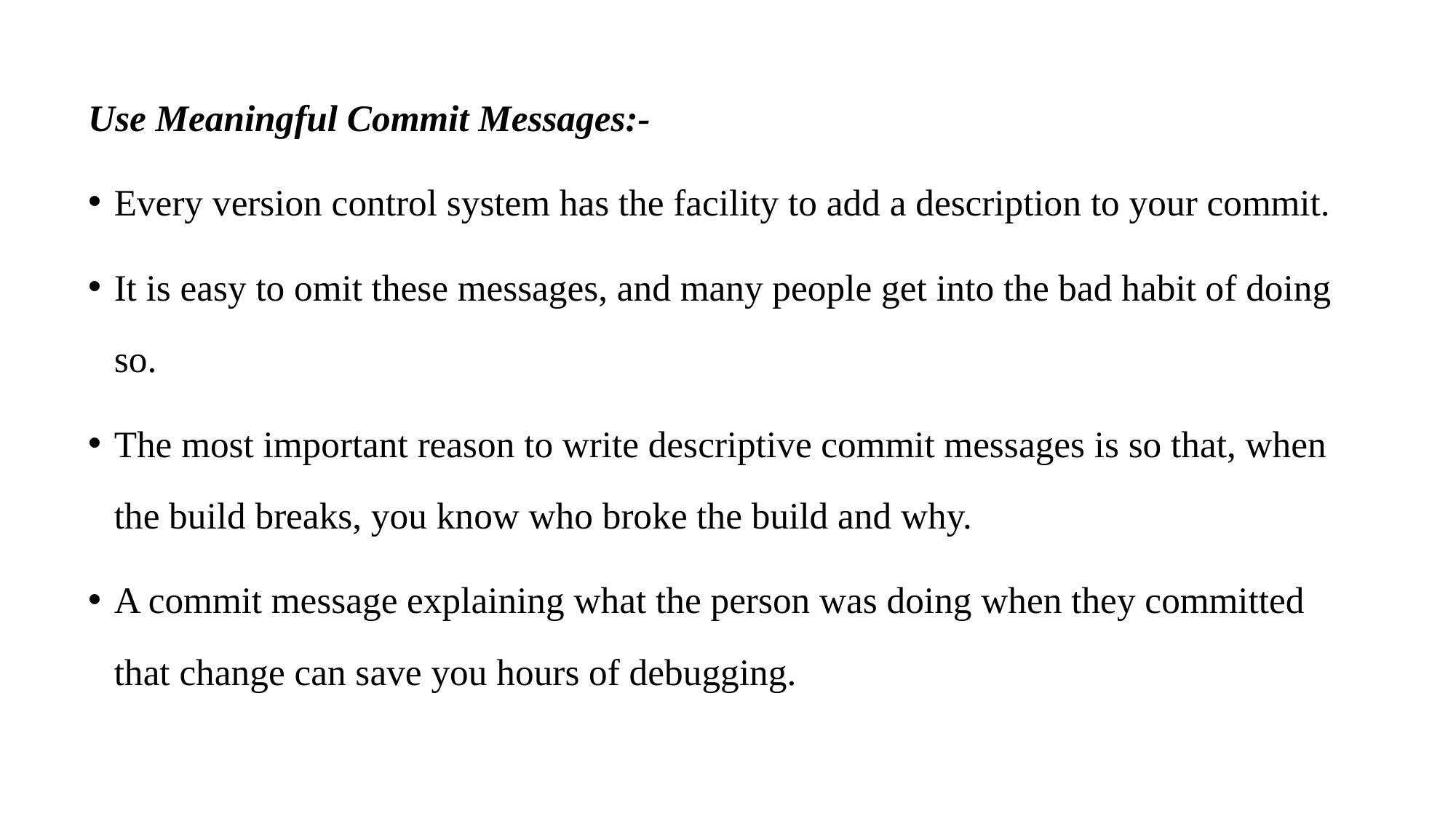

Use Meaningful Commit Messages:-
Every version control system has the facility to add a description to your commit.
It is easy to omit these messages, and many people get into the bad habit of doing so.
The most important reason to write descriptive commit messages is so that, when the build breaks, you know who broke the build and why.
A commit message explaining what the person was doing when they committed that change can save you hours of debugging.